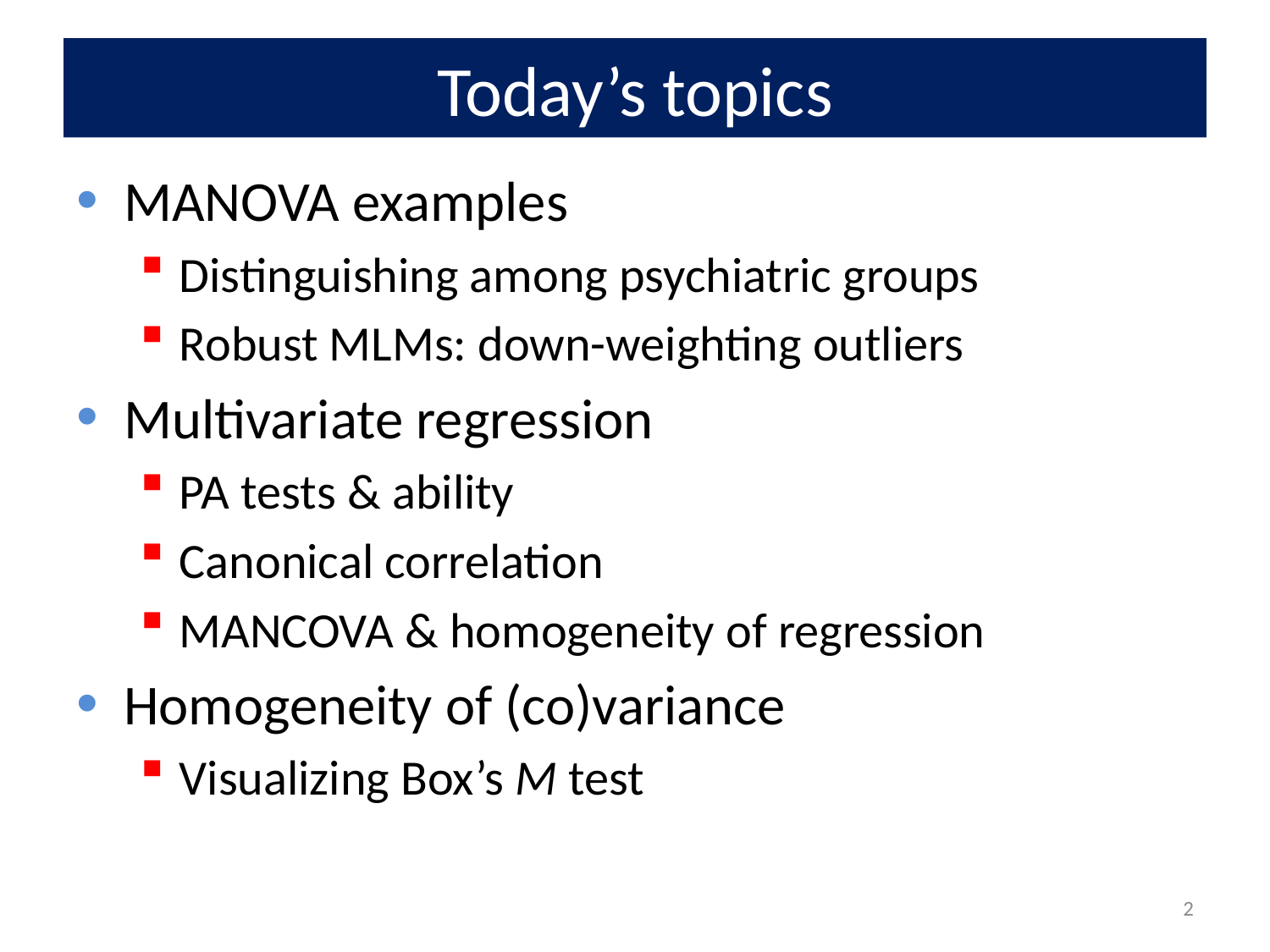

# Today’s topics
MANOVA examples
Distinguishing among psychiatric groups
Robust MLMs: down-weighting outliers
Multivariate regression
PA tests & ability
Canonical correlation
MANCOVA & homogeneity of regression
Homogeneity of (co)variance
Visualizing Box’s M test
2